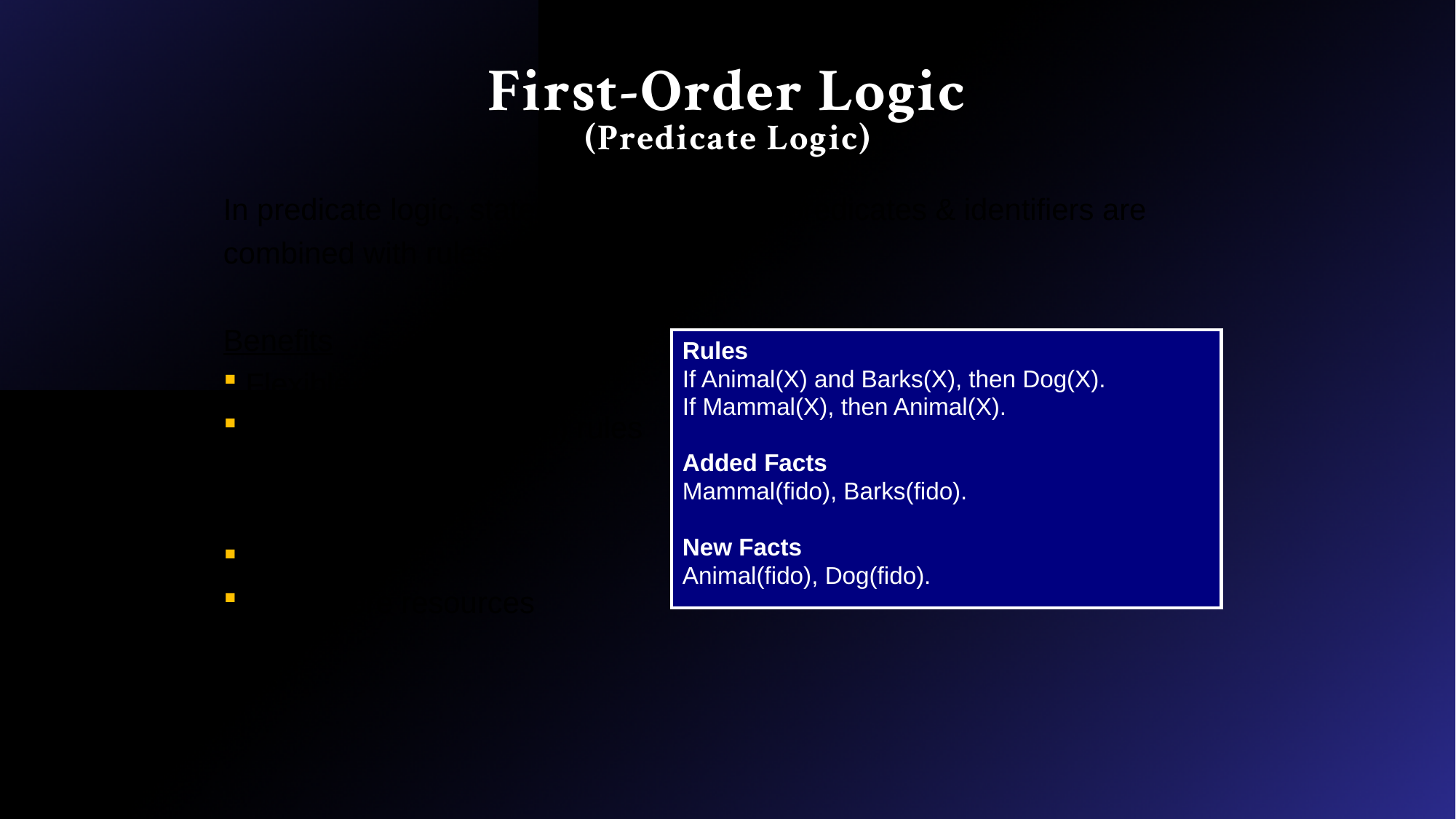

# First-Order Logic (Predicate Logic)
In predicate logic, statements made up of predicates & identifiers are combined with rules to derive facts.

Benefits
 Flexible
 Implicit (variable-based) rules

Drawbacks
 Slower
 Uses more resources
Rules
If Animal(X) and Barks(X), then Dog(X).
If Mammal(X), then Animal(X).

Added Facts
Mammal(fido), Barks(fido).

New Facts
Animal(fido), Dog(fido).